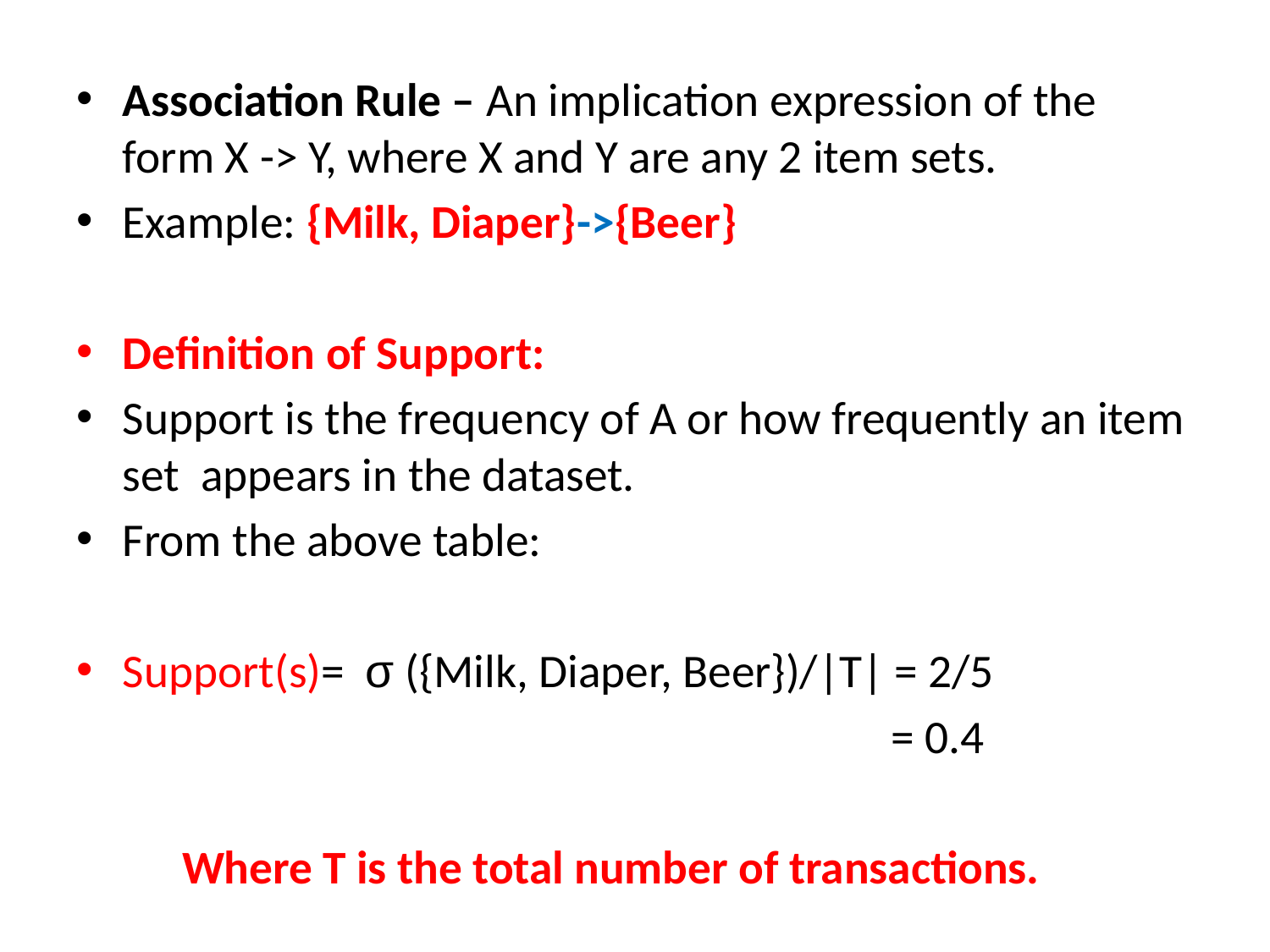

Association Rule – An implication expression of the form X -> Y, where X and Y are any 2 item sets.
Example: {Milk, Diaper}->{Beer}

Definition of Support:
Support is the frequency of A or how frequently an item set  appears in the dataset.
From the above table:

Support(s)=  σ ({Milk, Diaper, Beer})/|T| = 2/5
                                                                             = 0.4

          Where T is the total number of transactions.